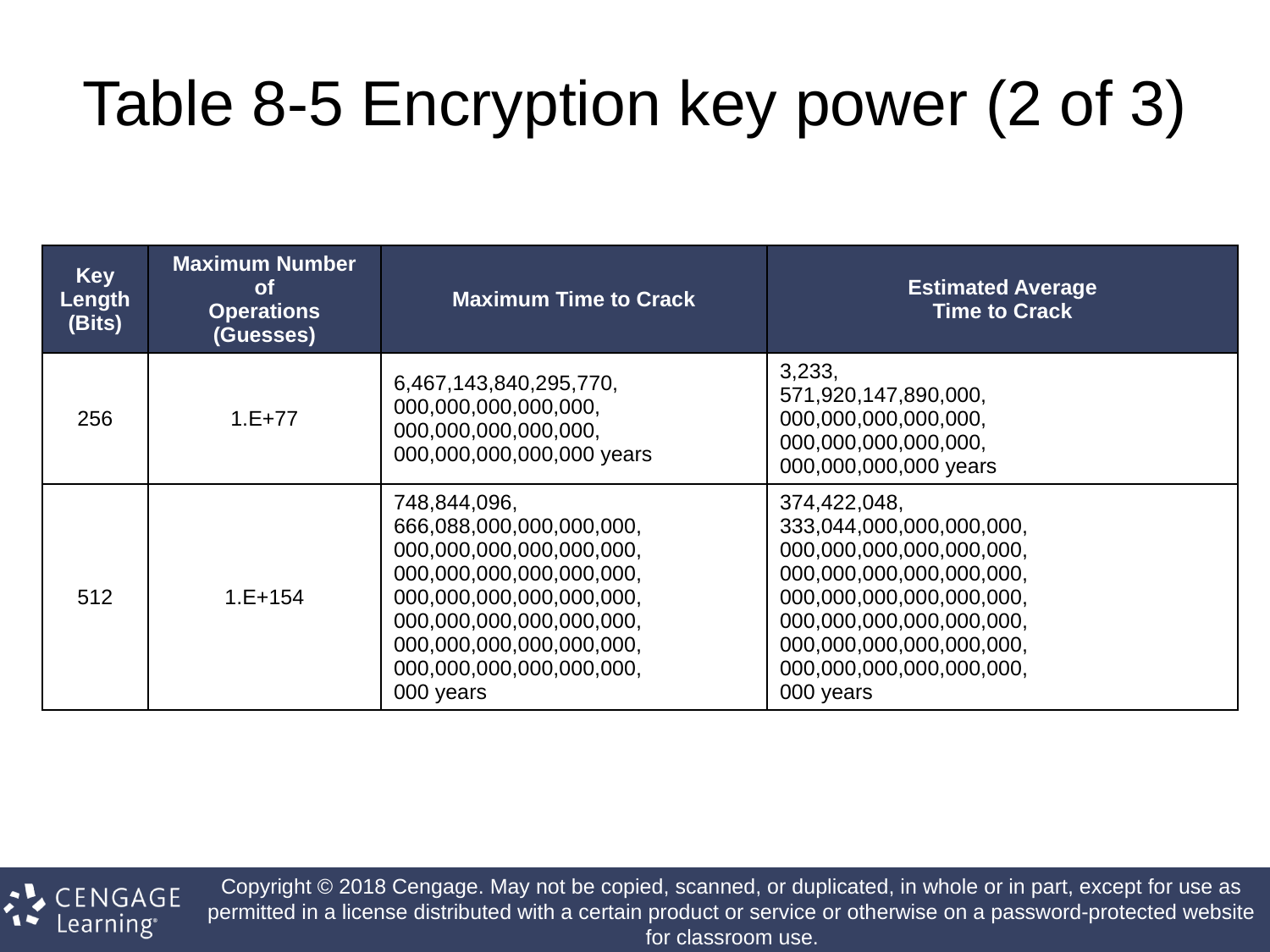

# Table 8-5 Encryption key power (2 of 3)
| Key Length (Bits) | Maximum Number of Operations (Guesses) | Maximum Time to Crack | Estimated Average Time to Crack |
| --- | --- | --- | --- |
| 256 | 1.E+77 | 6,467,143,840,295,770, 000,000,000,000,000, 000,000,000,000,000, 000,000,000,000,000 years | 3,233, 571,920,147,890,000, 000,000,000,000,000, 000,000,000,000,000, 000,000,000,000 years |
| 512 | 1.E+154 | 748,844,096, 666,088,000,000,000,000, 000,000,000,000,000,000, 000,000,000,000,000,000, 000,000,000,000,000,000, 000,000,000,000,000,000, 000,000,000,000,000,000, 000,000,000,000,000,000, 000 years | 374,422,048, 333,044,000,000,000,000, 000,000,000,000,000,000, 000,000,000,000,000,000, 000,000,000,000,000,000, 000,000,000,000,000,000, 000,000,000,000,000,000, 000,000,000,000,000,000, 000 years |